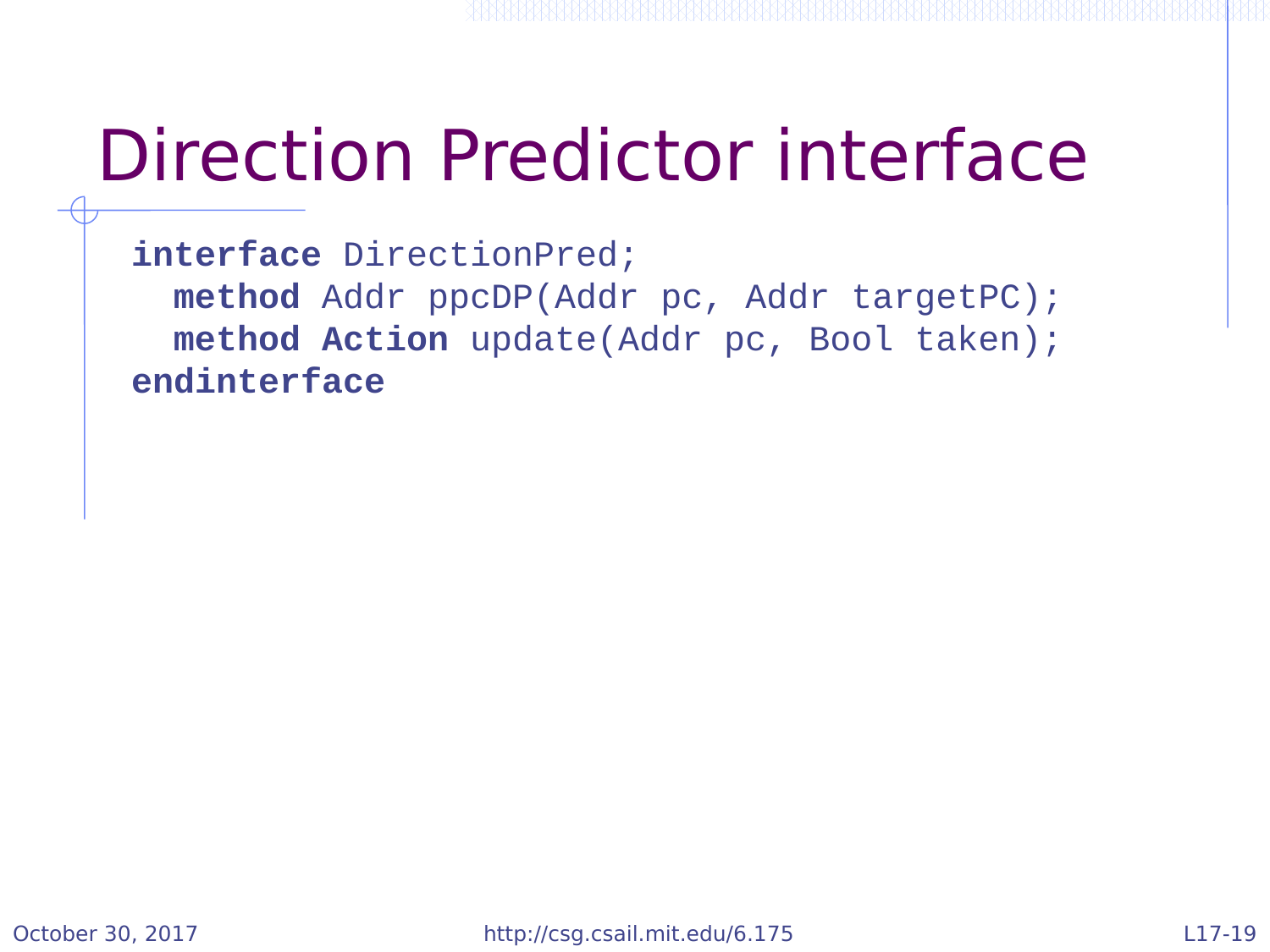

# Direction Predictor interface
interface DirectionPred;
  method Addr ppcDP(Addr pc, Addr targetPC);
  method Action update(Addr pc, Bool taken);
endinterface
October 30, 2017
http://csg.csail.mit.edu/6.175
L17-19